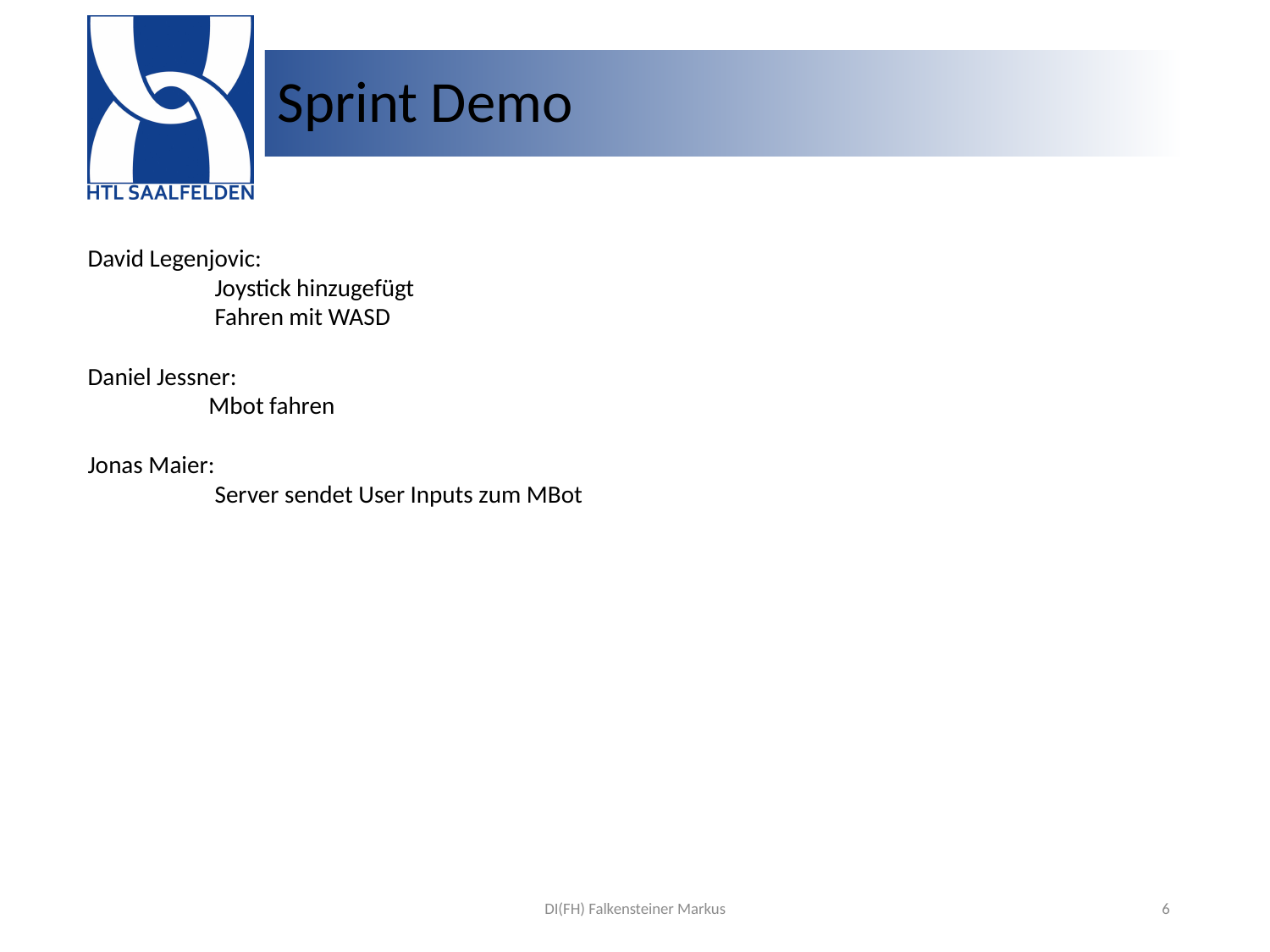

# Sprint Demo

David Legenjovic:
	Joystick hinzugefügt
	Fahren mit WASD

Daniel Jessner:
                      Mbot fahren

Jonas Maier:
	Server sendet User Inputs zum MBot
DI(FH) Falkensteiner Markus
6